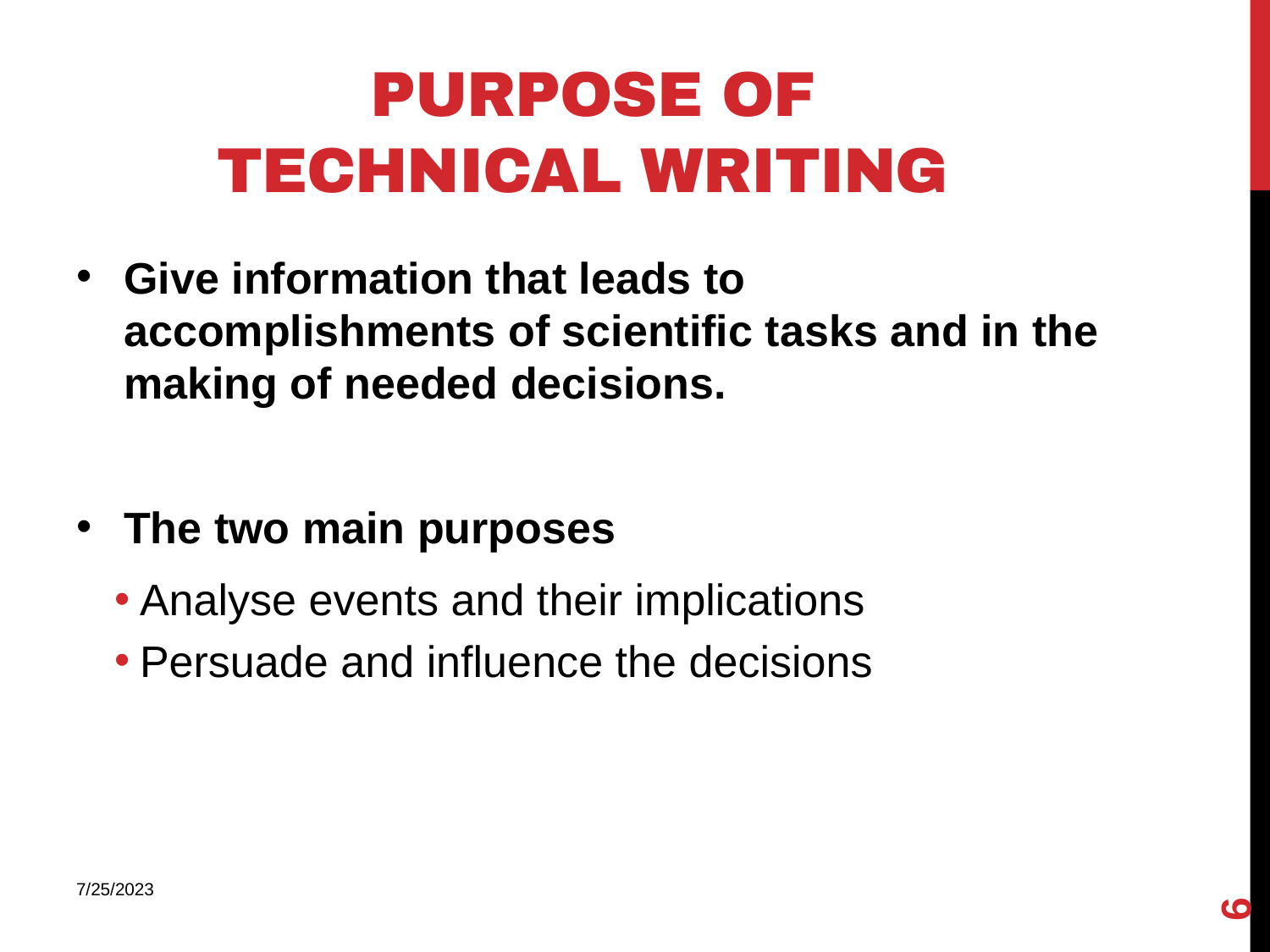

# Purpose of Technical Writing
Give information that leads to accomplishments of scientific tasks and in the making of needed decisions.

The two main purposes
Analyse events and their implications
Persuade and influence the decisions
6
7/25/2023